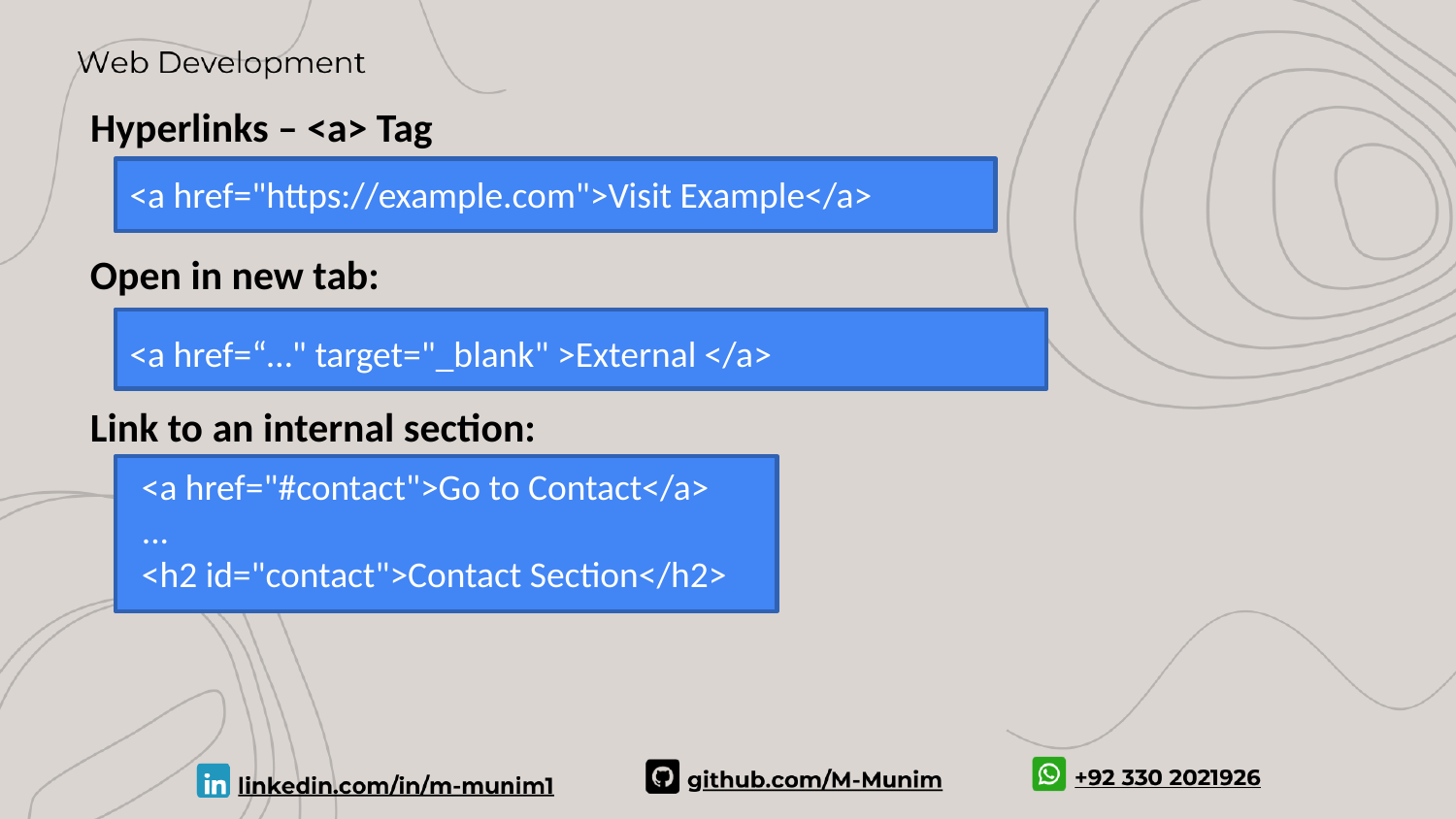

Hyperlinks – <a> Tag

<a href="https://example.com">Visit Example</a>
Open in new tab:

<a href=“…" target="_blank" >External </a>
Link to an internal section:
<a href="#contact">Go to Contact</a>
...
<h2 id="contact">Contact Section</h2>